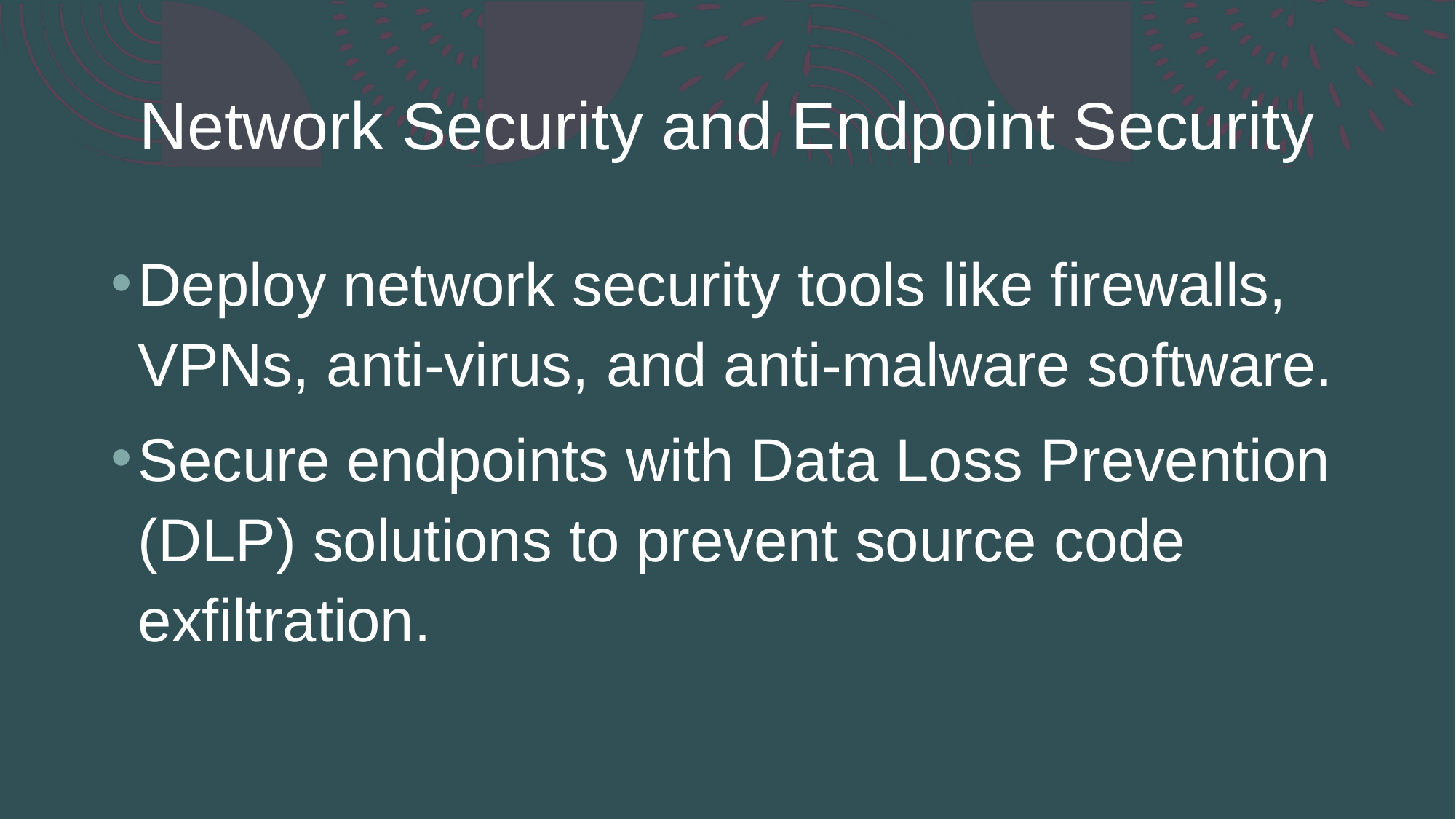

# Network Security and Endpoint Security
Deploy network security tools like firewalls, VPNs, anti-virus, and anti-malware software.
Secure endpoints with Data Loss Prevention (DLP) solutions to prevent source code exfiltration.